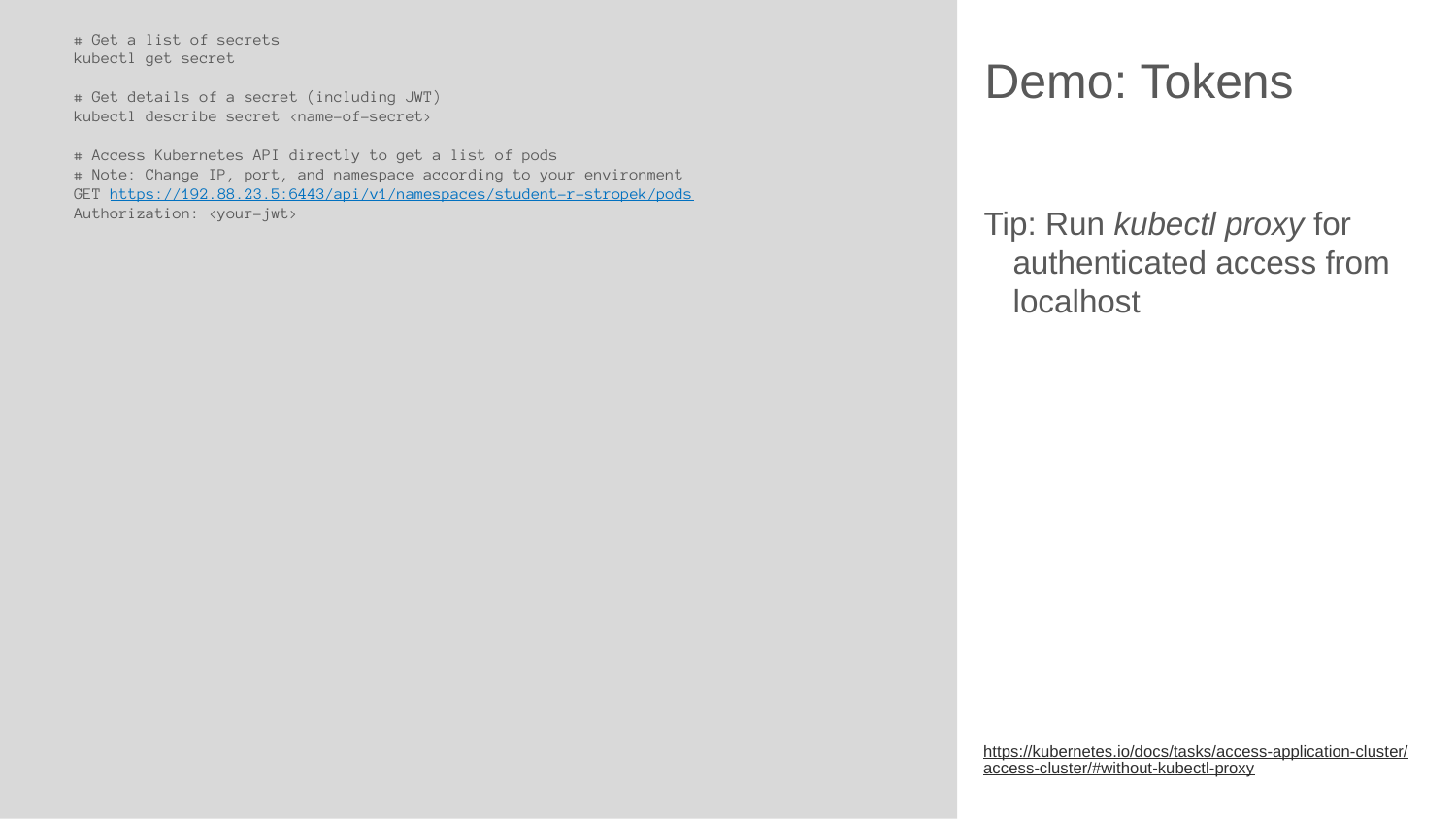

# Get a list of secrets
kubectl get secret

# Get details of a secret (including JWT)
kubectl describe secret <name-of-secret>

# Access Kubernetes API directly to get a list of pods
# Note: Change IP, port, and namespace according to your environment
GET https://192.88.23.5:6443/api/v1/namespaces/student-r-stropek/pods
Authorization: <your-jwt>

# Demo: Tokens

Tip: Run kubectl proxy for authenticated access from localhost
https://kubernetes.io/docs/tasks/access-application-cluster/access-cluster/#without-kubectl-proxy